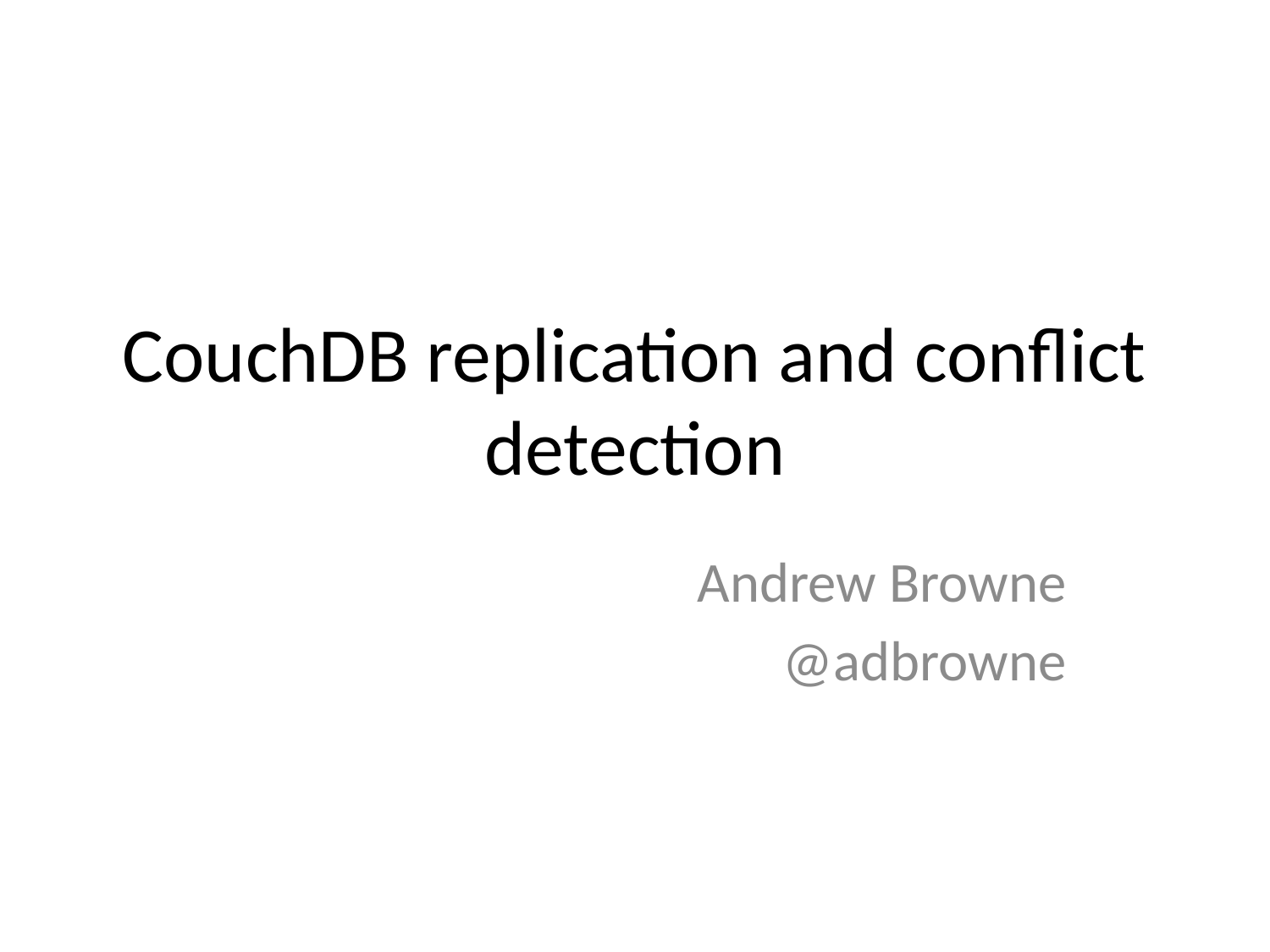

# CouchDB replication and conflict detection
Andrew Browne
@adbrowne